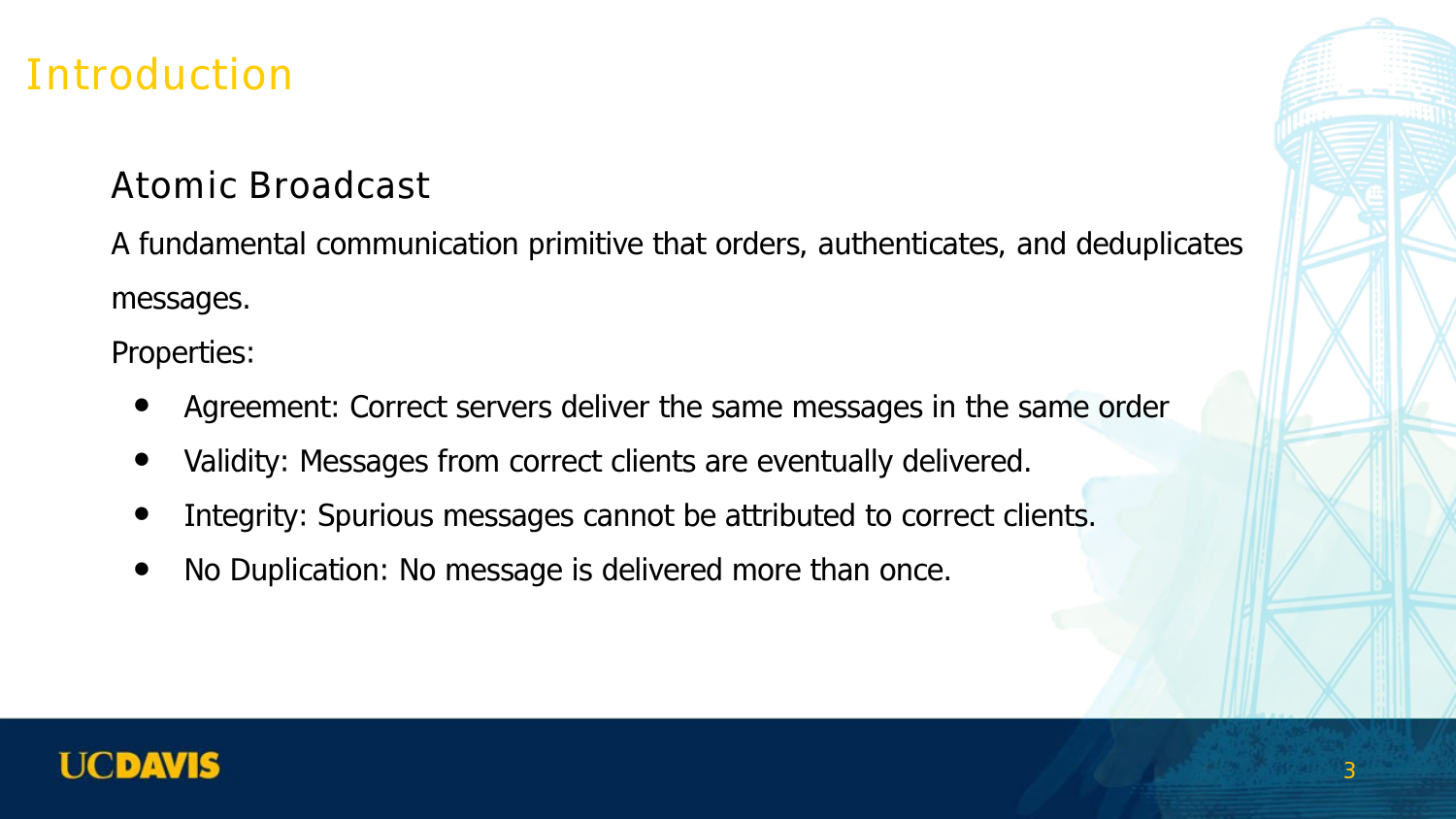

# Introduction
Atomic Broadcast
A fundamental communication primitive that orders, authenticates, and deduplicates messages.
Properties:
Agreement: Correct servers deliver the same messages in the same order
Validity: Messages from correct clients are eventually delivered.
Integrity: Spurious messages cannot be attributed to correct clients.
No Duplication: No message is delivered more than once.
3